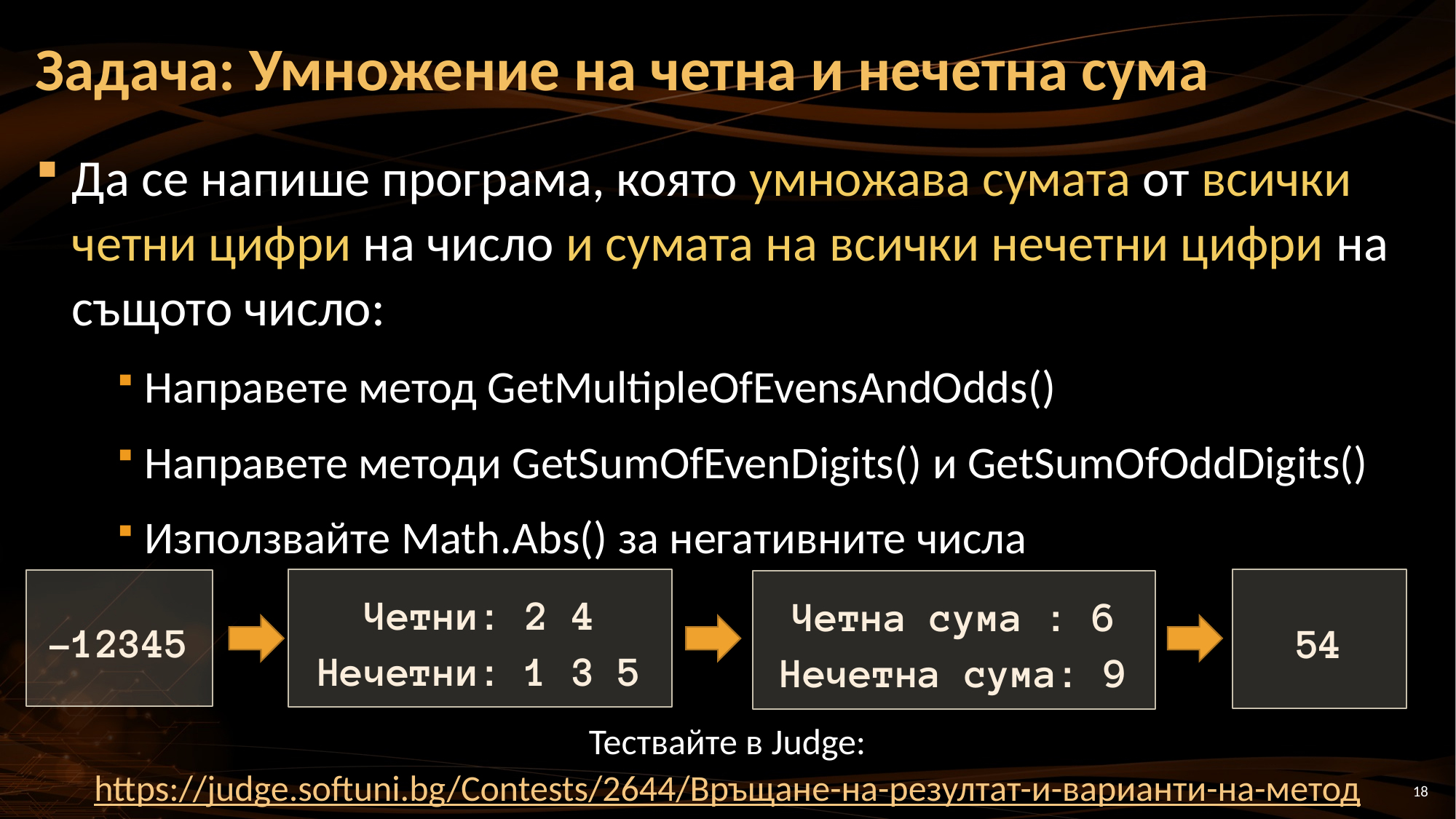

# Задача: Умножение на четна и нечетна сума
Да се напише програма, която умножава сумата от всички четни цифри на число и сумата на всички нечетни цифри на същото число:
Направете метод GetMultipleOfEvensAndOdds()
Направете методи GetSumOfEvenDigits() и GetSumOfOddDigits()
Използвайте Math.Abs() за негативните числа

Четни: 2 4
Нечетни: 1 3 5
54
-12345
Четна сума : 6
Нечетна сума: 9

Тествайте в Judge:
https://judge.softuni.bg/Contests/2644/Връщане-на-резултат-и-варианти-на-метод
18